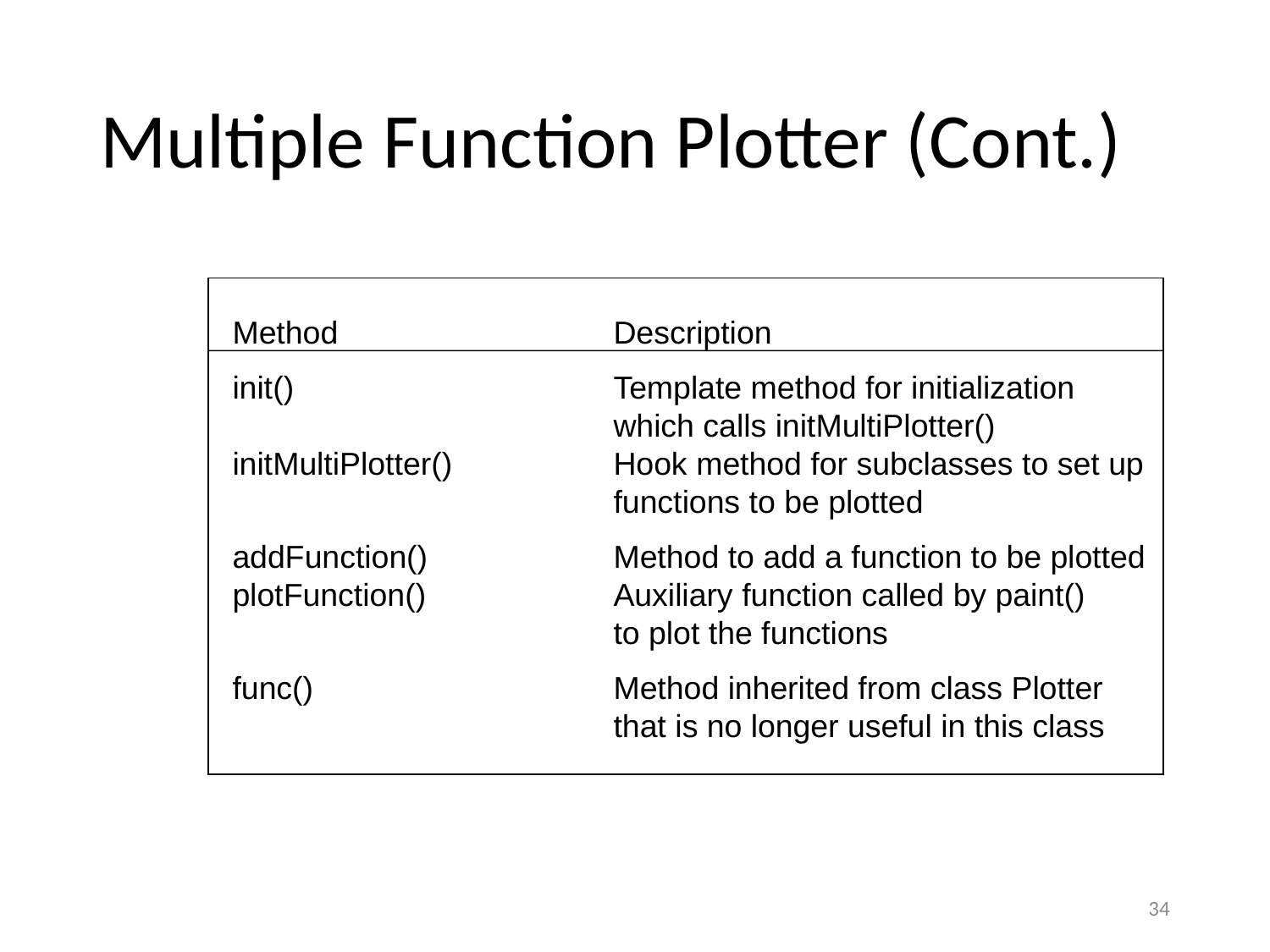

# Multiple Function Plotter (Cont.)

Method 			Description

init()			Template method for initialization
			which calls initMultiPlotter()
initMultiPlotter()		Hook method for subclasses to set up
			functions to be plotted

addFunction()		Method to add a function to be plotted
plotFunction()		Auxiliary function called by paint()
			to plot the functions

func()			Method inherited from class Plotter
			that is no longer useful in this class

34